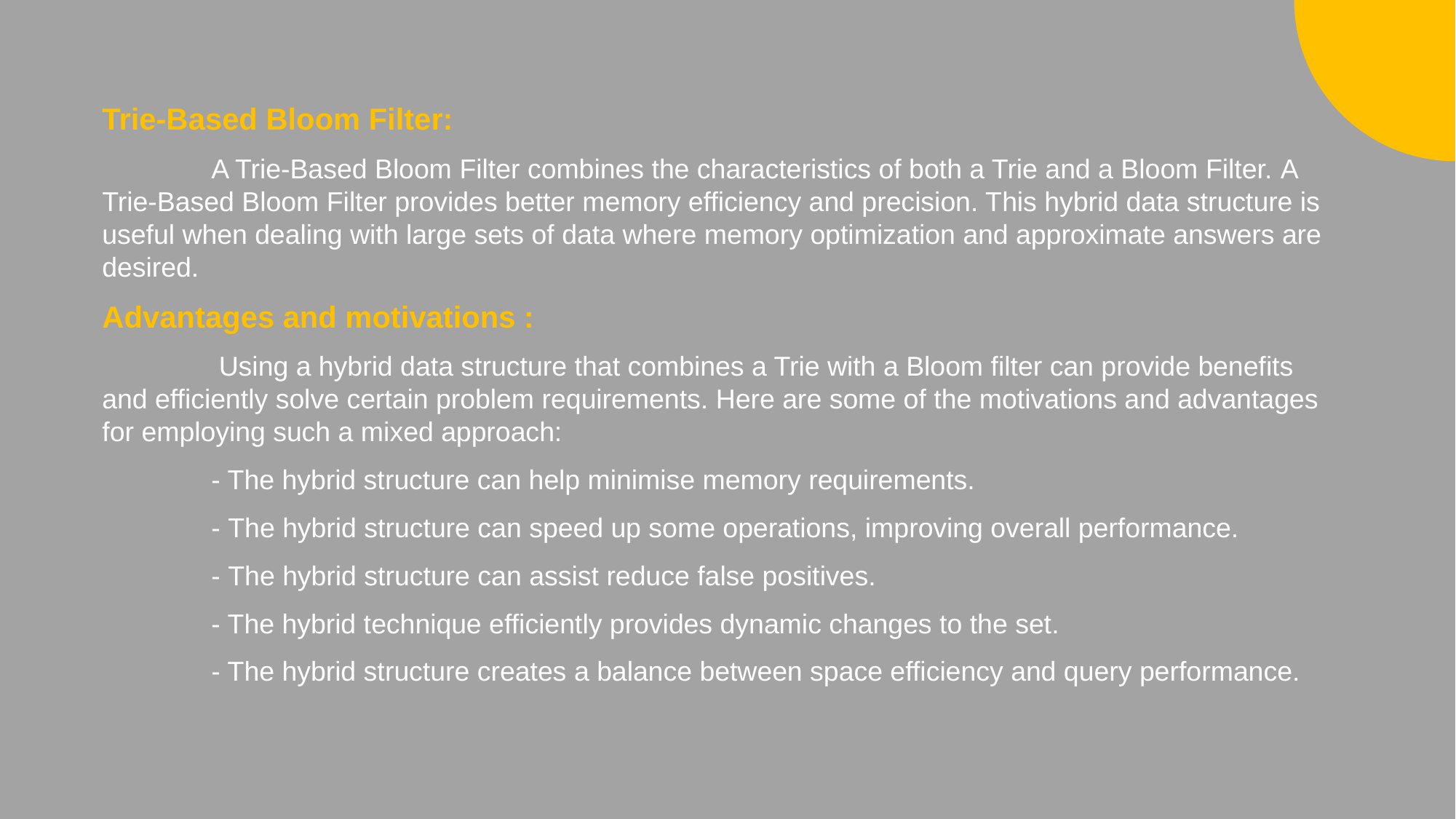

Trie-Based Bloom Filter:
	A Trie-Based Bloom Filter combines the characteristics of both a Trie and a Bloom Filter. A Trie-Based Bloom Filter provides better memory efficiency and precision. This hybrid data structure is useful when dealing with large sets of data where memory optimization and approximate answers are desired.
Advantages and motivations :
	 Using a hybrid data structure that combines a Trie with a Bloom filter can provide benefits and efficiently solve certain problem requirements. Here are some of the motivations and advantages for employing such a mixed approach:
	- The hybrid structure can help minimise memory requirements.
	- The hybrid structure can speed up some operations, improving overall performance.
	- The hybrid structure can assist reduce false positives.
	- The hybrid technique efficiently provides dynamic changes to the set.
	- The hybrid structure creates a balance between space efficiency and query performance.